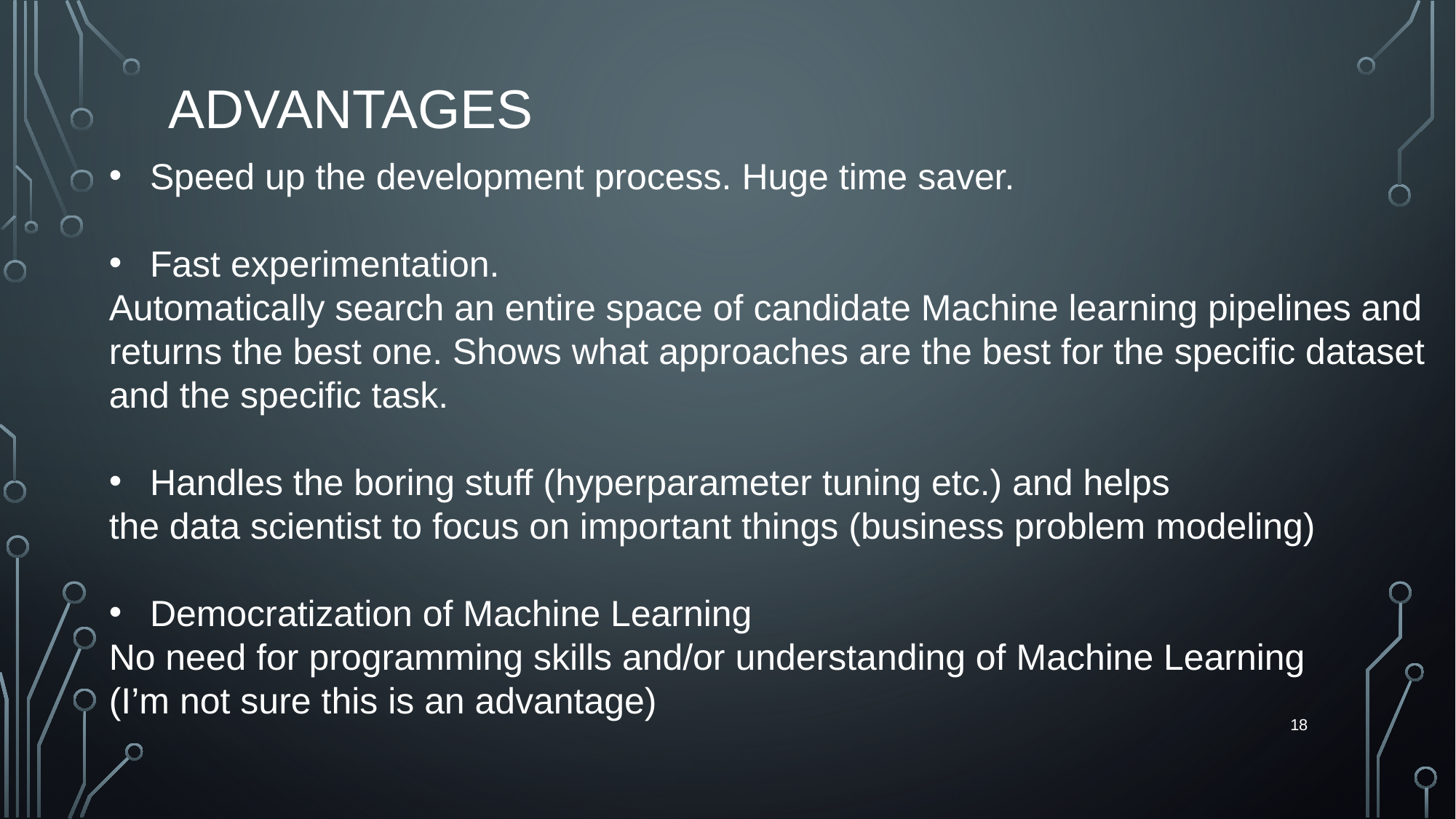

# Advantages
Speed up the development process. Huge time saver.

Fast experimentation.
Automatically search an entire space of candidate Machine learning pipelines and
returns the best one. Shows what approaches are the best for the specific dataset
and the specific task.

Handles the boring stuff (hyperparameter tuning etc.) and helps
the data scientist to focus on important things (business problem modeling)

Democratization of Machine Learning
No need for programming skills and/or understanding of Machine Learning
(I’m not sure this is an advantage)
18